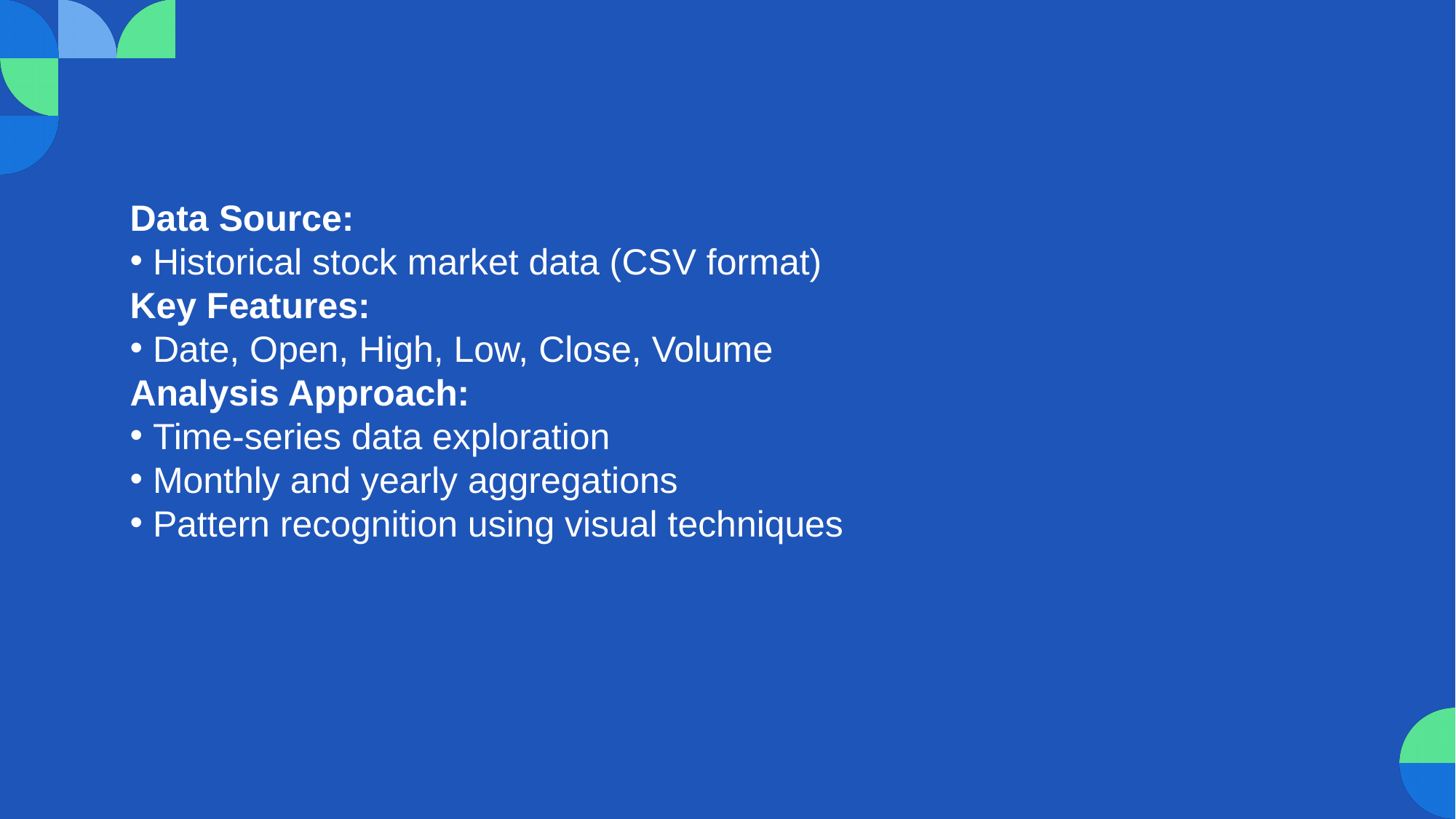

Data Source:
 Historical stock market data (CSV format)
Key Features:
 Date, Open, High, Low, Close, Volume
Analysis Approach:
 Time-series data exploration
 Monthly and yearly aggregations
 Pattern recognition using visual techniques